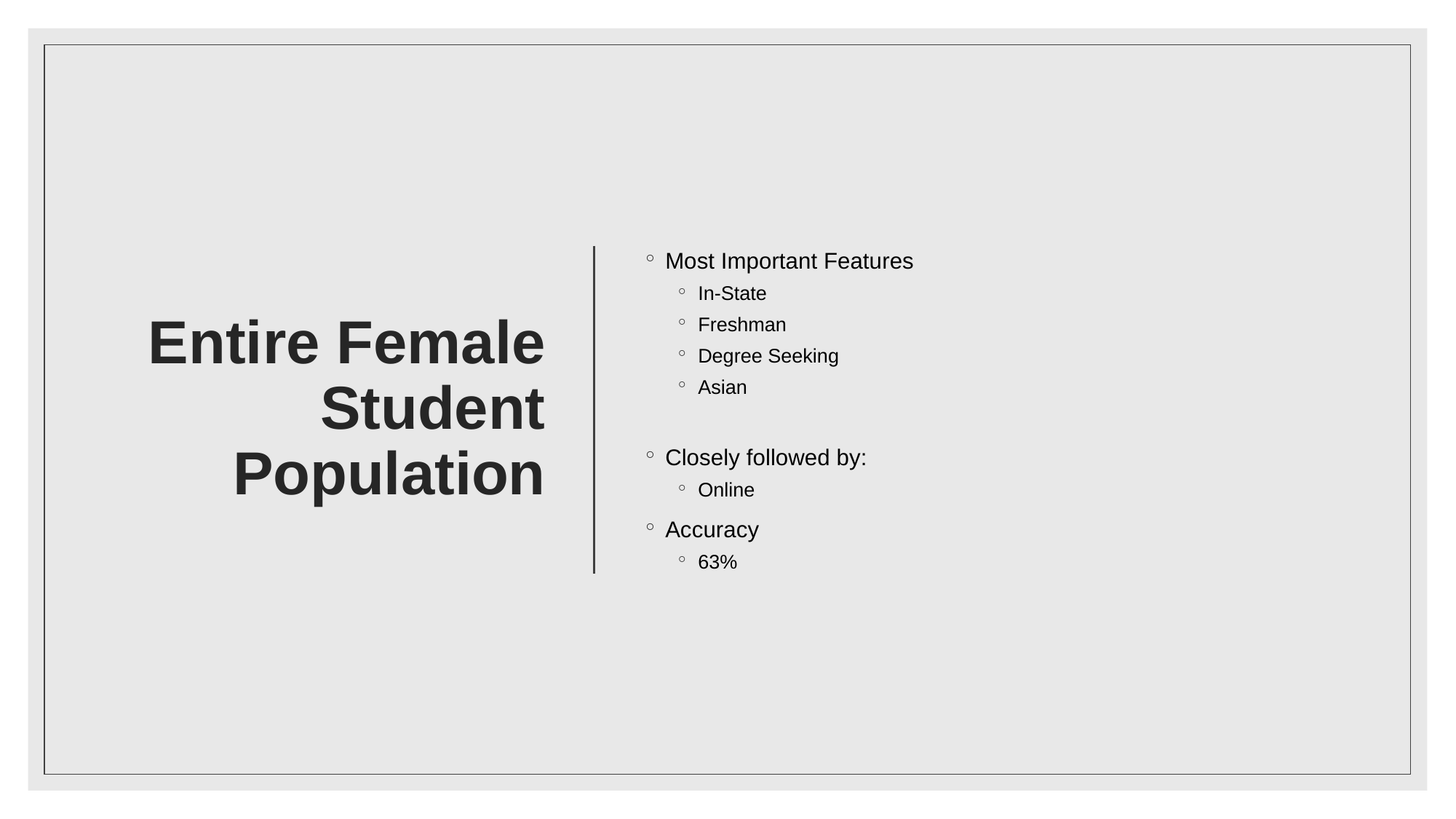

# Entire Female Student Population
Most Important Features
In-State
Freshman
Degree Seeking
Asian

Closely followed by:
Online
Accuracy
63%